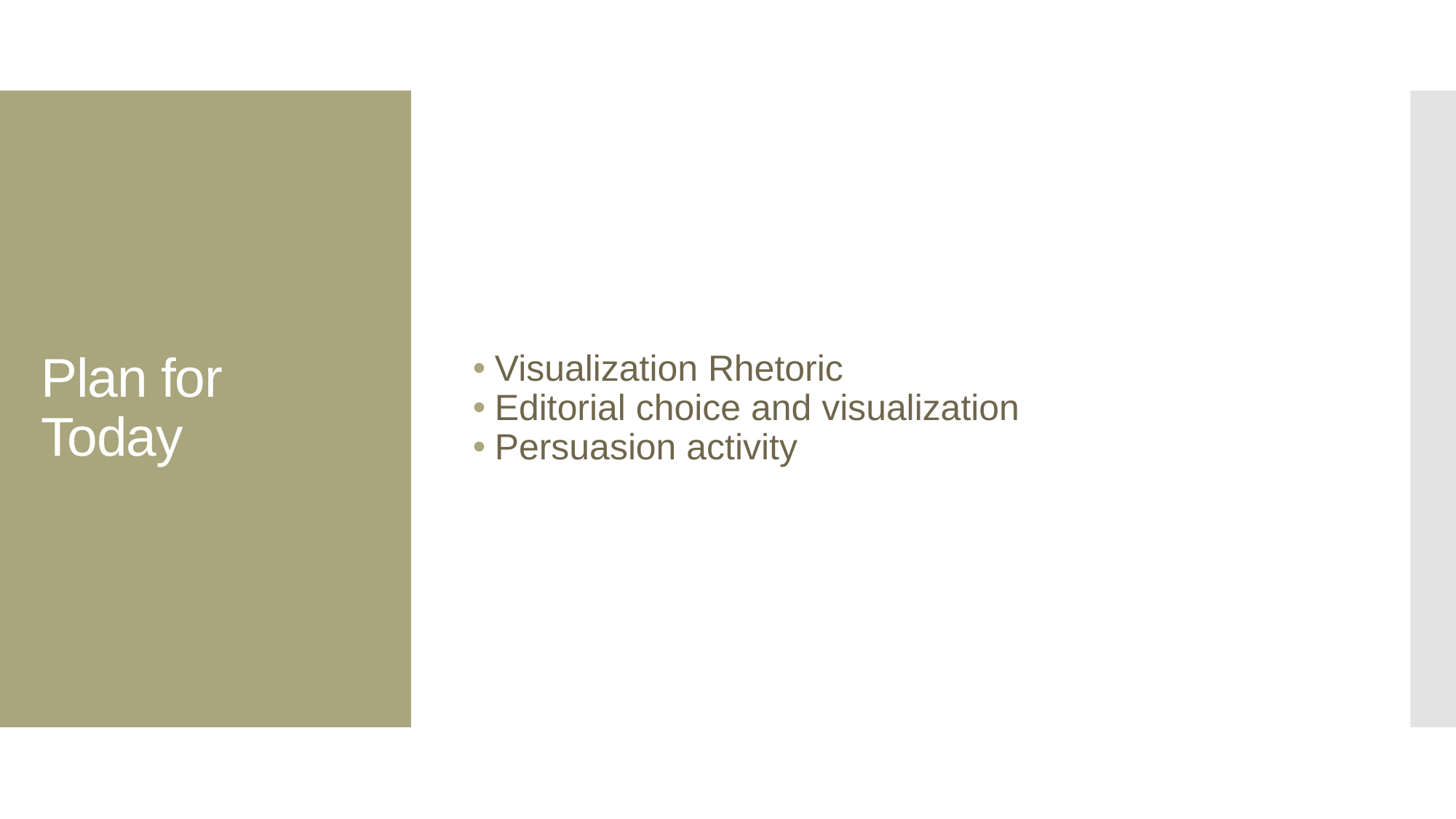

Visualization Rhetoric
Editorial choice and visualization
Persuasion activity
# Plan for Today